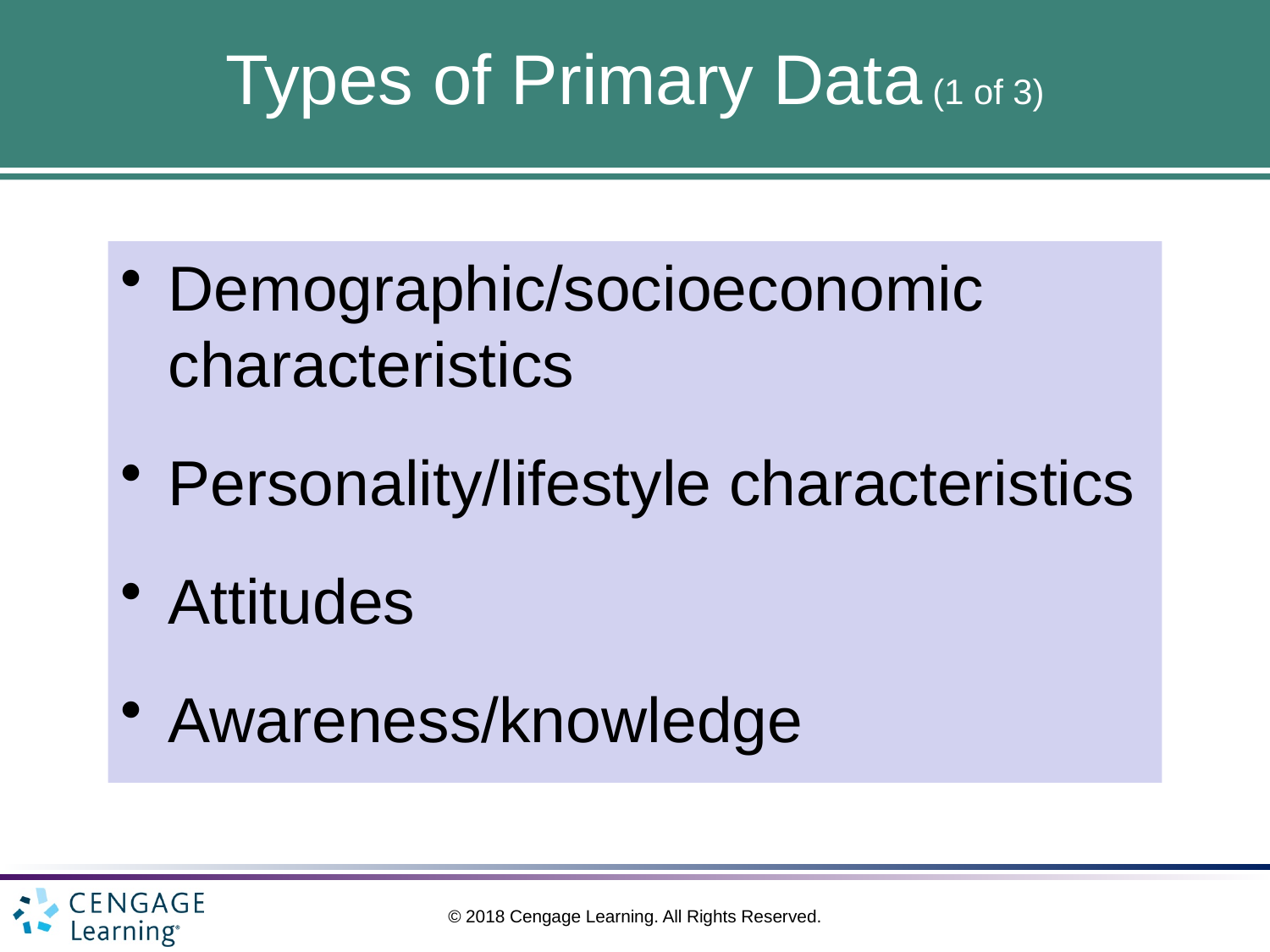

# Types of Primary Data (1 of 3)
Demographic/socioeconomic characteristics
Personality/lifestyle characteristics
Attitudes
Awareness/knowledge